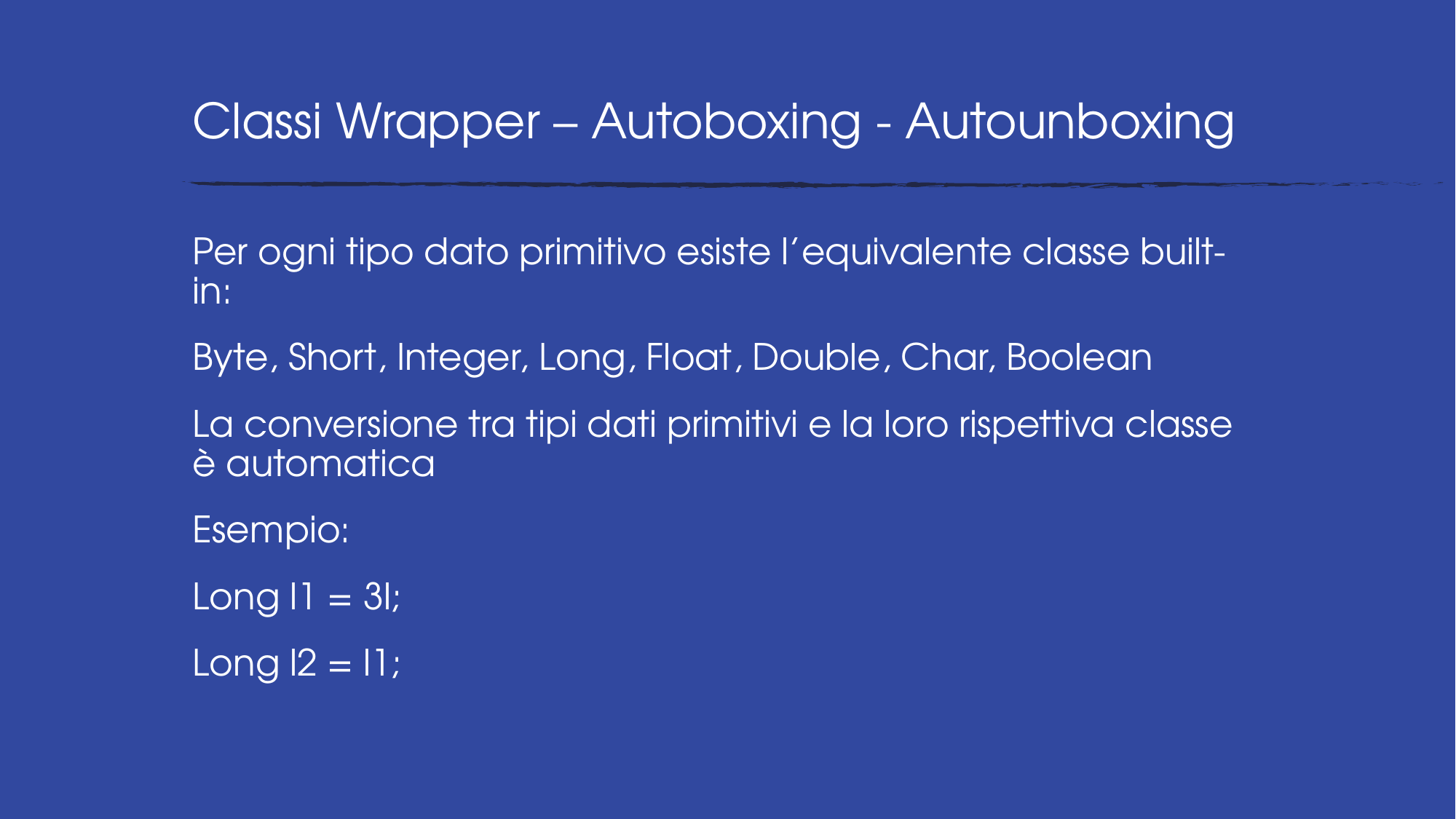

# Classi Wrapper – Autoboxing - Autounboxing
Per ogni tipo dato primitivo esiste l’equivalente classe built-in:
Byte, Short, Integer, Long, Float, Double, Char, Boolean
La conversione tra tipi dati primitivi e la loro rispettiva classe è automatica
Esempio:
Long l1 = 3l;
Long l2 = l1;